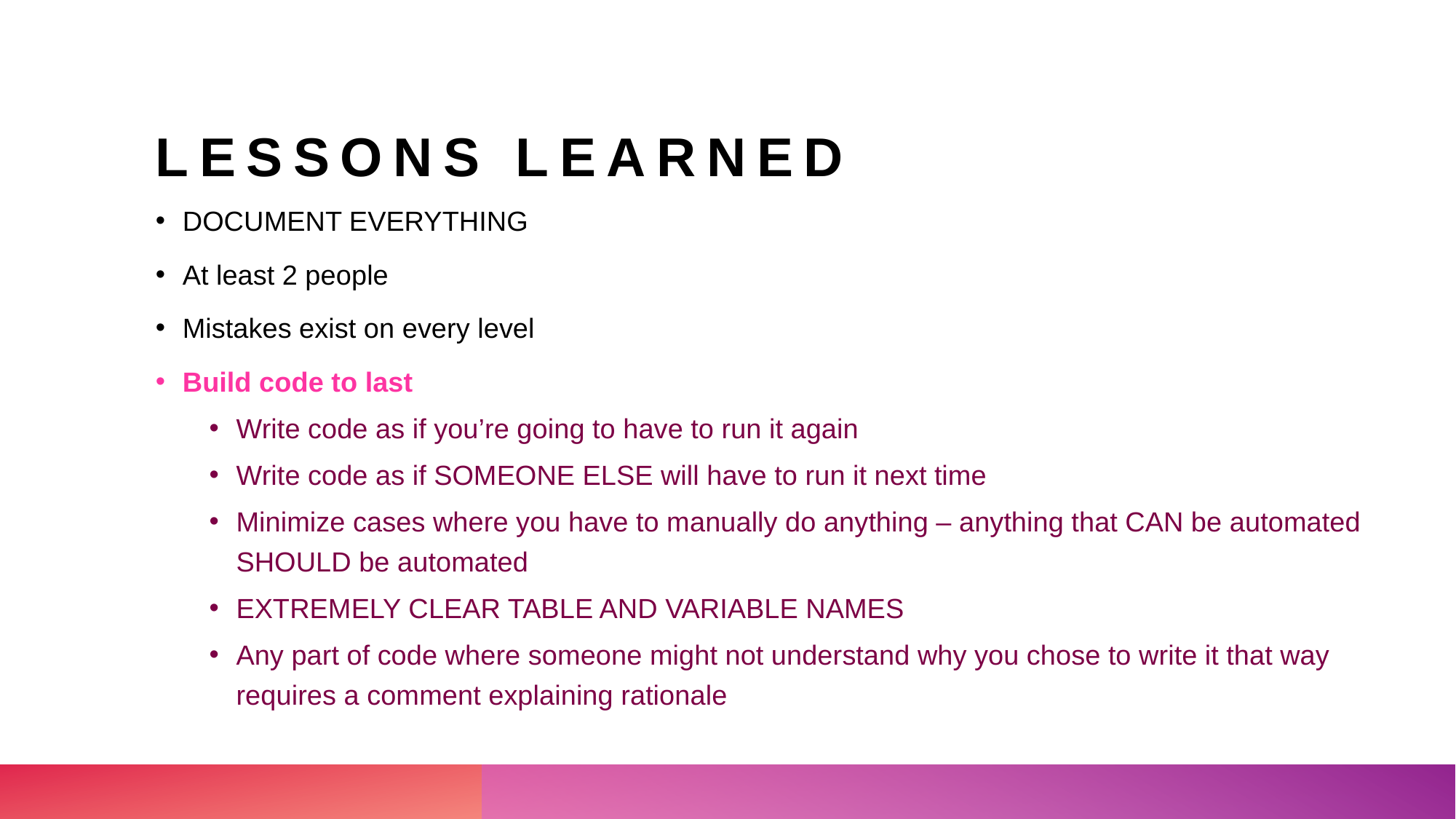

# Lessons learned
DOCUMENT EVERYTHING
At least 2 people
Mistakes exist on every level
Build code to last
Write code as if you’re going to have to run it again
Write code as if SOMEONE ELSE will have to run it next time
Minimize cases where you have to manually do anything – anything that CAN be automated SHOULD be automated
EXTREMELY CLEAR TABLE AND VARIABLE NAMES
Any part of code where someone might not understand why you chose to write it that way requires a comment explaining rationale